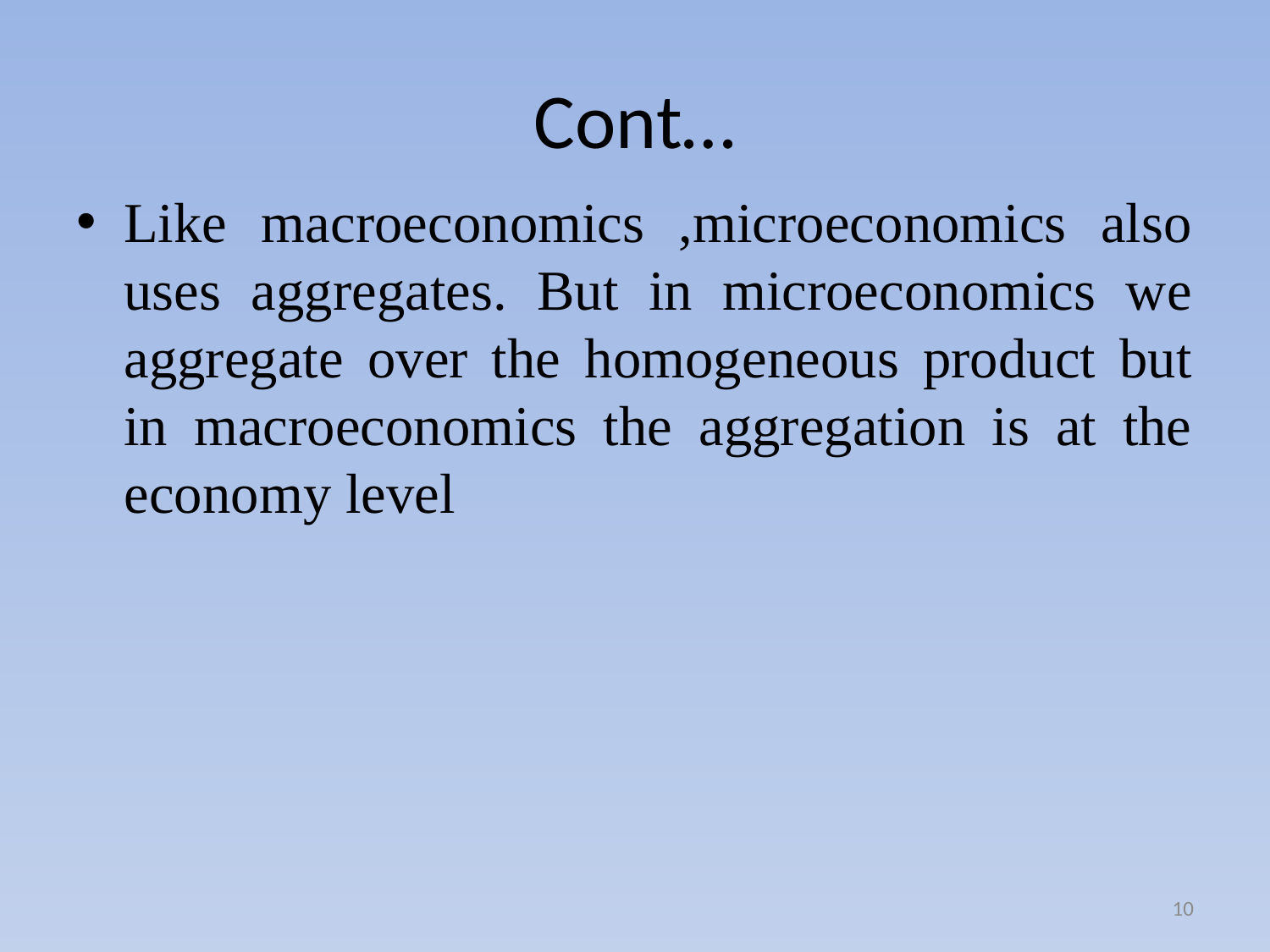

# Cont…
Like macroeconomics ,microeconomics also uses aggregates. But in microeconomics we aggregate over the homogeneous product but in macroeconomics the aggregation is at the economy level

10